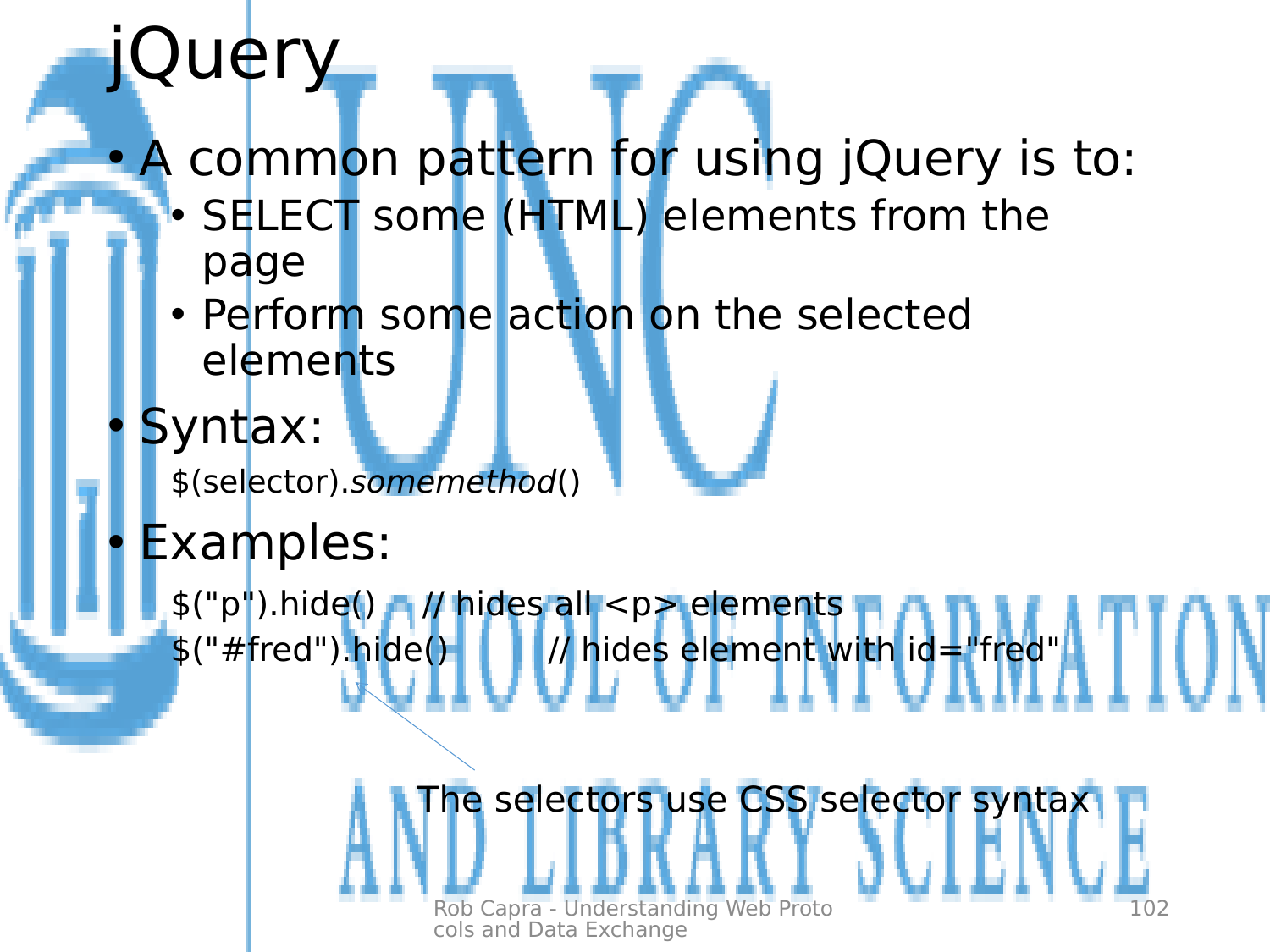

# jQuery
A common pattern for using jQuery is to:
SELECT some (HTML) elements from the page
Perform some action on the selected elements
Syntax:
	$(selector).somemethod()
Examples:
	$("p").hide()		// hides all <p> elements
	$("#fred").hide()	// hides element with id="fred"
The selectors use CSS selector syntax
Rob Capra - Understanding Web Protocols and Data Exchange
102